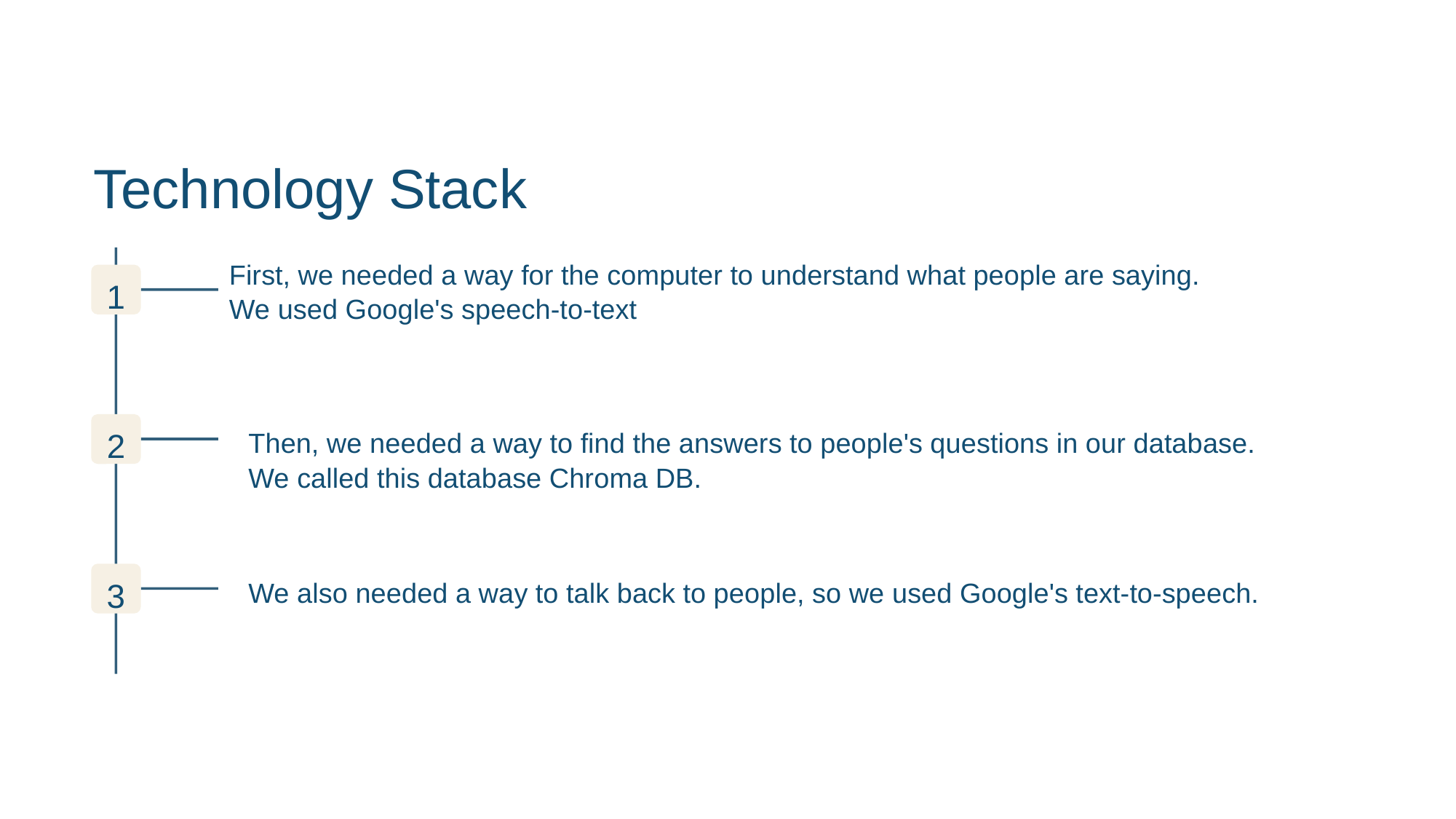

Technology Stack

First, we needed a way for the computer to understand what people are saying.
We used Google's speech-to-text

1

2
Then, we needed a way to find the answers to people's questions in our database.
We called this database Chroma DB.

3
We also needed a way to talk back to people, so we used Google's text-to-speech.